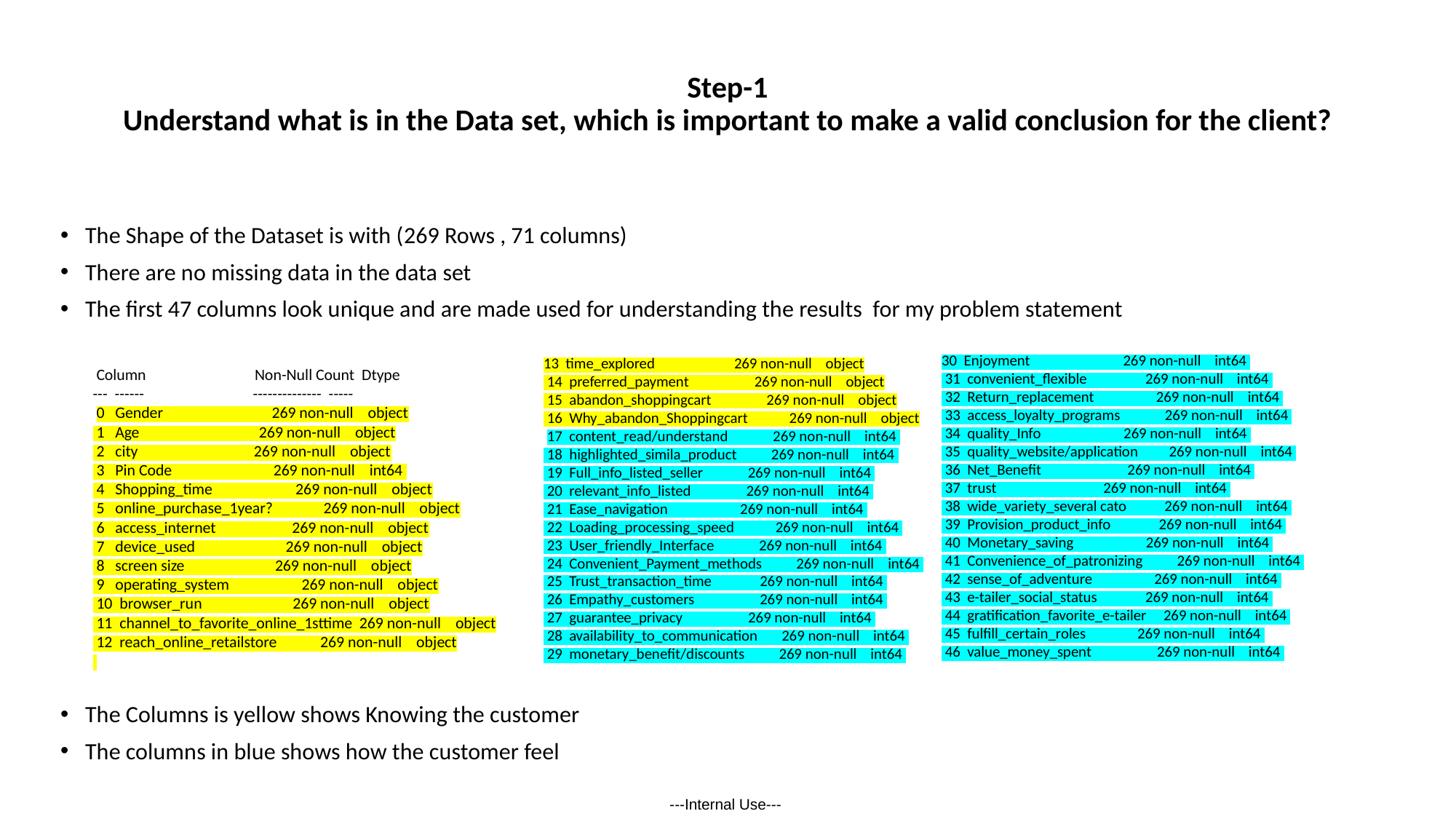

# Step-1 Understand what is in the Data set, which is important to make a valid conclusion for the client?
The Shape of the Dataset is with (269 Rows , 71 columns)
There are no missing data in the data set
The first 47 columns look unique and are made used for understanding the results  for my problem statement

The Columns is yellow shows Knowing the customer
The columns in blue shows how the customer feel

30  Enjoyment                           269 non-null    int64
 31  convenient_flexible                 269 non-null    int64
 32  Return_replacement                  269 non-null    int64
 33  access_loyalty_programs             269 non-null    int64
 34  quality_Info                        269 non-null    int64
 35  quality_website/application         269 non-null    int64
 36  Net_Benefit                         269 non-null    int64
 37  trust                               269 non-null    int64
 38  wide_variety_several cato           269 non-null    int64
 39  Provision_product_info              269 non-null    int64
 40  Monetary_saving                     269 non-null    int64
 41  Convenience_of_patronizing          269 non-null    int64
 42  sense_of_adventure                  269 non-null    int64
 43  e-tailer_social_status              269 non-null    int64
 44  gratification_favorite_e-tailer     269 non-null    int64
 45  fulfill_certain_roles               269 non-null    int64
 46  value_money_spent                   269 non-null    int64
13  time_explored                       269 non-null    object
 14  preferred_payment                   269 non-null    object
 15  abandon_shoppingcart                269 non-null    object
 16  Why_abandon_Shoppingcart            269 non-null    object
 17  content_read/understand             269 non-null    int64
 18  highlighted_simila_product          269 non-null    int64
 19  Full_info_listed_seller             269 non-null    int64
 20  relevant_info_listed                269 non-null    int64
 21  Ease_navigation                     269 non-null    int64
 22  Loading_processing_speed            269 non-null    int64
 23  User_friendly_Interface             269 non-null    int64
 24  Convenient_Payment_methods          269 non-null    int64
 25  Trust_transaction_time              269 non-null    int64
 26  Empathy_customers                   269 non-null    int64
 27  guarantee_privacy                   269 non-null    int64
 28  availability_to_communication       269 non-null    int64
 29  monetary_benefit/discounts          269 non-null    int64
 Column                              Non-Null Count  Dtype
---  ------                              --------------  -----
 0   Gender                              269 non-null    object
 1   Age                                 269 non-null    object
 2   city                                269 non-null    object
 3   Pin Code                            269 non-null    int64
 4   Shopping_time                       269 non-null    object
 5   online_purchase_1year?              269 non-null    object
 6   access_internet                     269 non-null    object
 7   device_used                         269 non-null    object
 8   screen size                         269 non-null    object
 9   operating_system                    269 non-null    object
 10  browser_run                         269 non-null    object
 11  channel_to_favorite_online_1sttime  269 non-null    object
 12  reach_online_retailstore            269 non-null    object